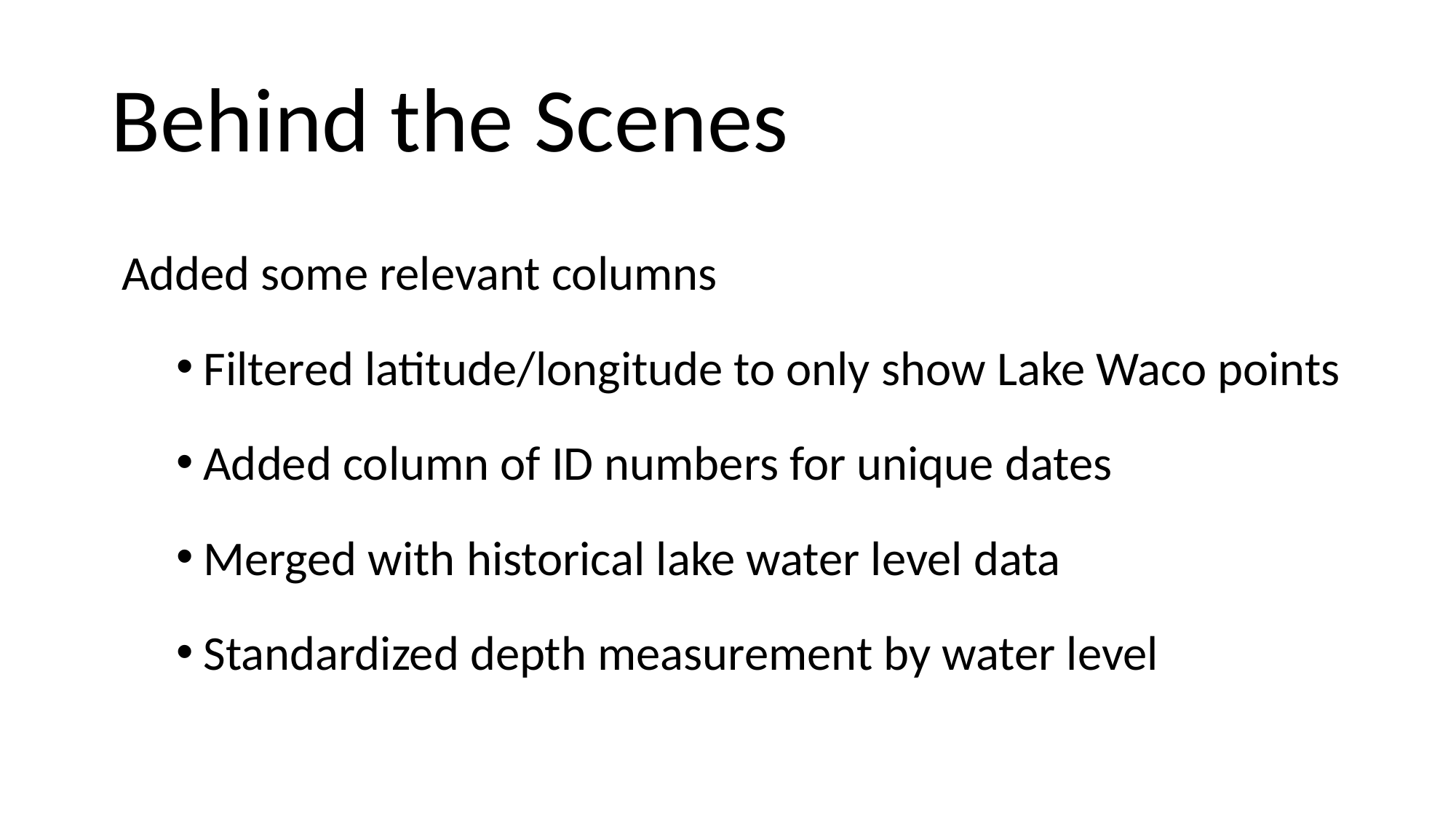

# Behind the Scenes
Added some relevant columns
Filtered latitude/longitude to only show Lake Waco points
Added column of ID numbers for unique dates
Merged with historical lake water level data
Standardized depth measurement by water level